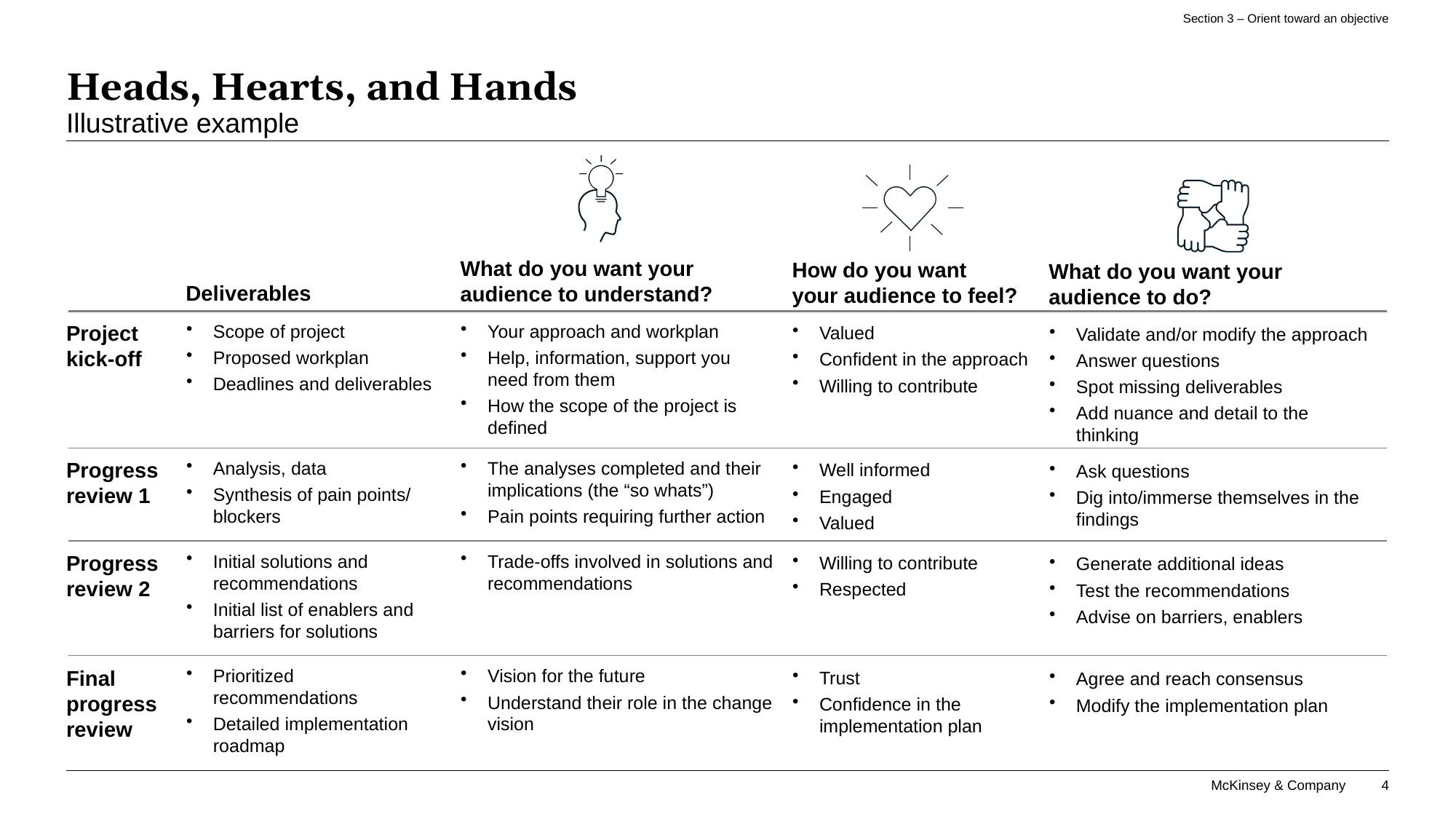

Section 3 – Orient toward an objective
# Heads, Hearts, and Hands
Illustrative example